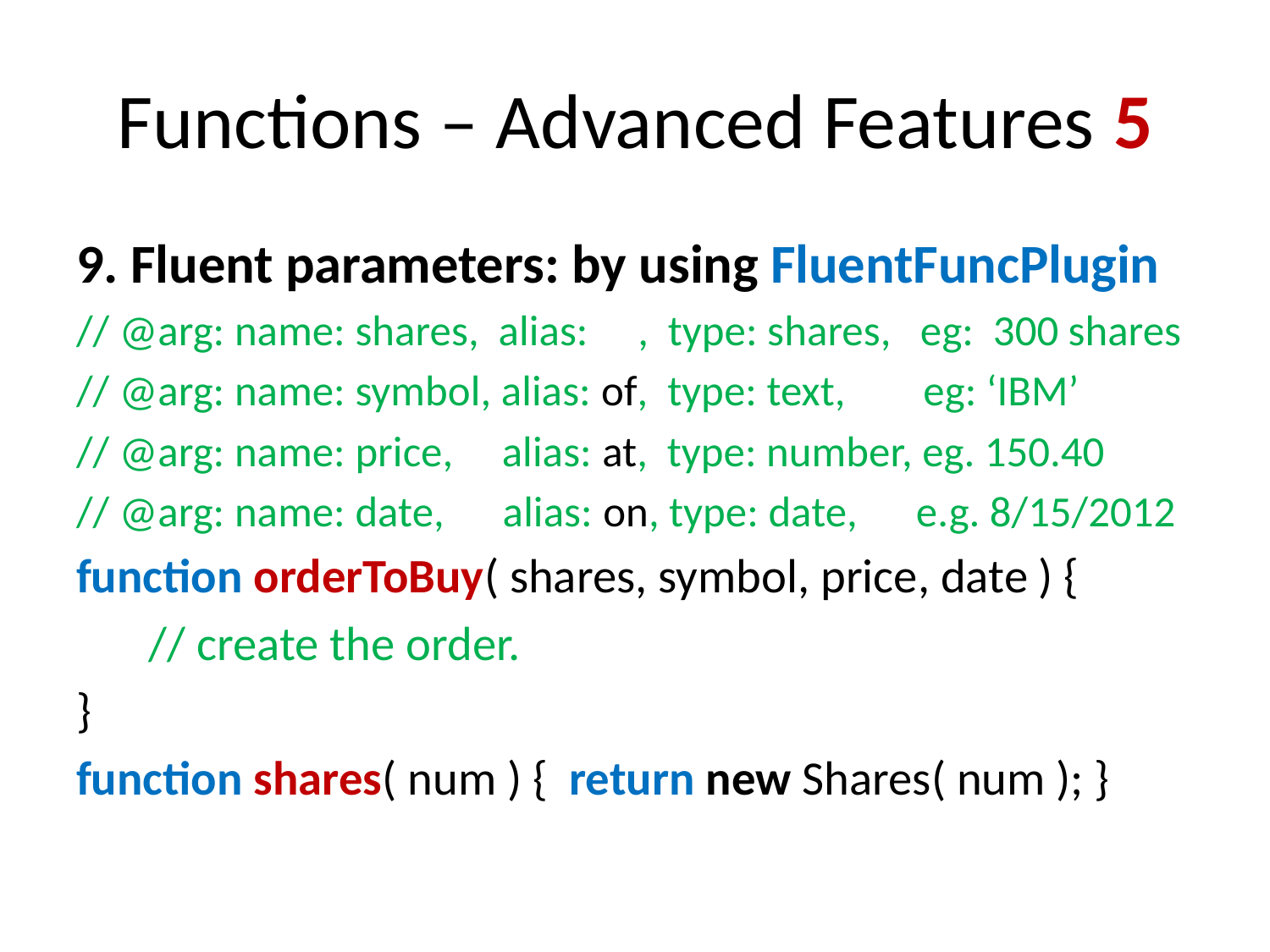

# Functions – Advanced Features 5
9. Fluent parameters: by using FluentFuncPlugin
// @arg: name: shares,  alias:     ,  type: shares,   eg:  300 shares
// @arg: name: symbol, alias: of,  type: text,        eg: ‘IBM’
// @arg: name: price,     alias: at,  type: number, eg. 150.40
// @arg: name: date,      alias: on, type: date,      e.g. 8/15/2012
function orderToBuy( shares, symbol, price, date ) {
 	// create the order.
}
function shares( num ) {  return new Shares( num ); }